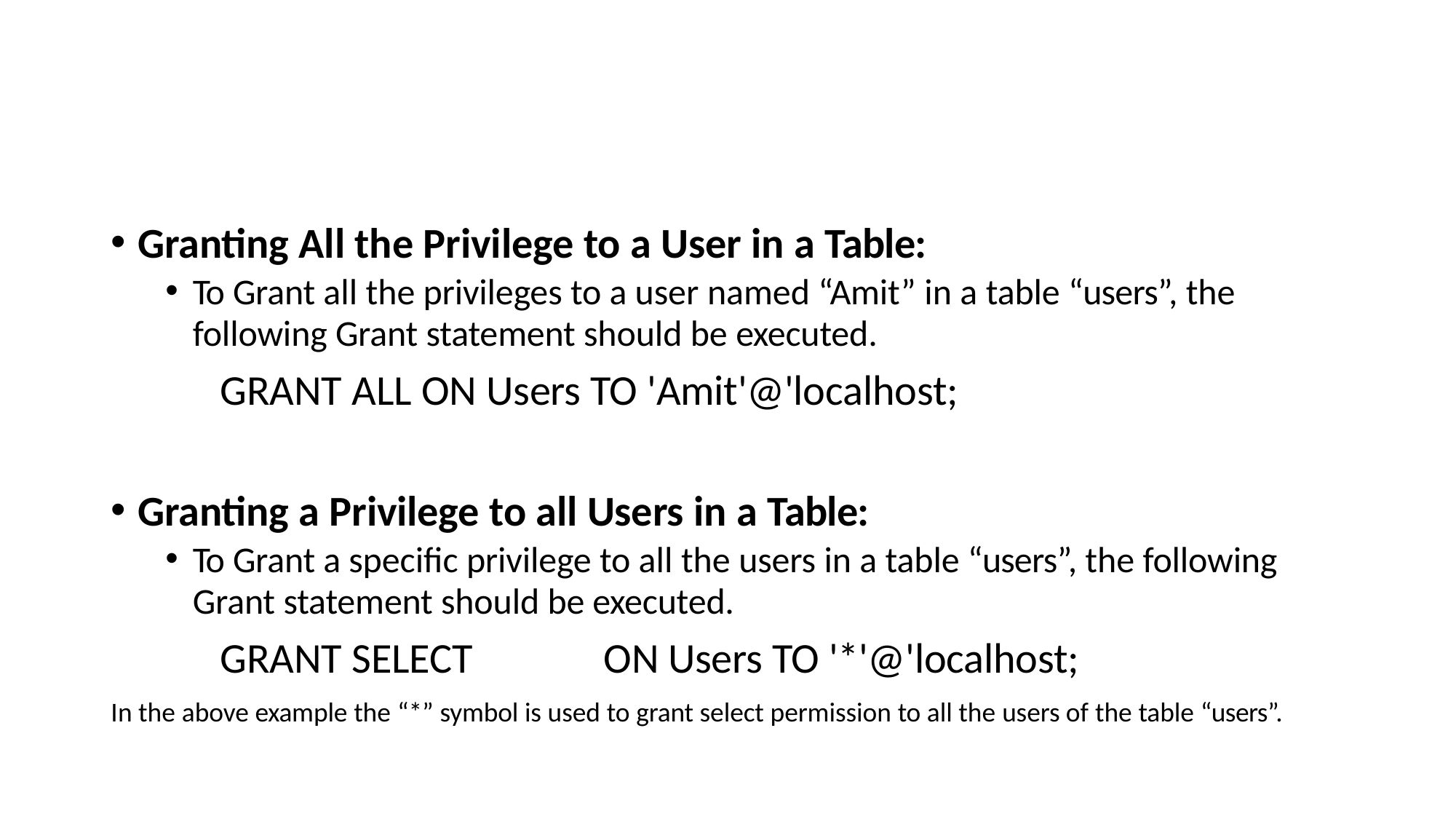

Granting All the Privilege to a User in a Table:
To Grant all the privileges to a user named “Amit” in a table “users”, the
following Grant statement should be executed.
GRANT ALL ON Users TO 'Amit'@'localhost;

Granting a Privilege to all Users in a Table:
To Grant a specific privilege to all the users in a table “users”, the following
Grant statement should be executed.
GRANT SELECT	ON Users TO '*'@'localhost;
In the above example the “*” symbol is used to grant select permission to all the users of the table “users”.